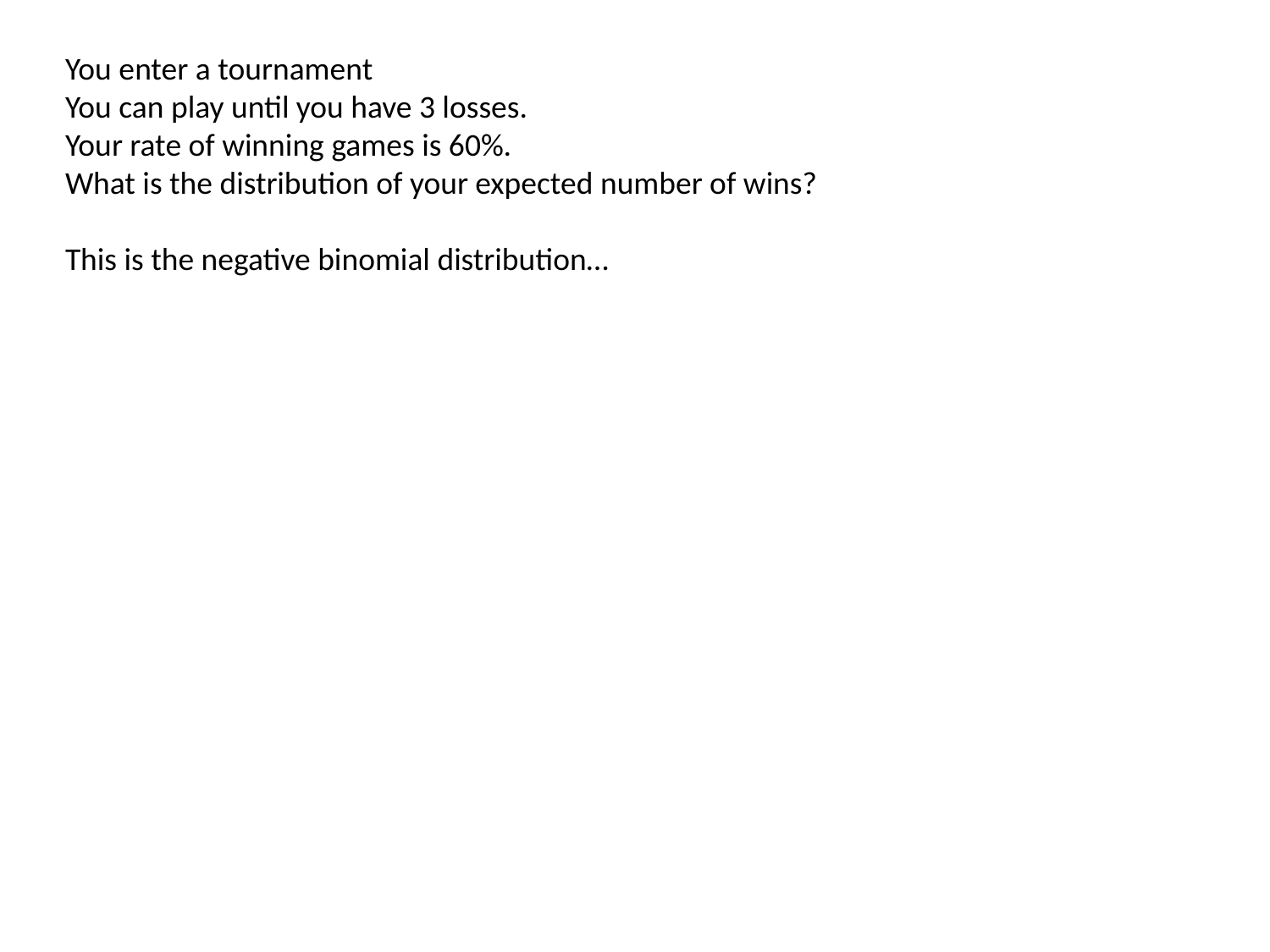

You enter a tournament
You can play until you have 3 losses.
Your rate of winning games is 60%.
What is the distribution of your expected number of wins?

This is the negative binomial distribution…